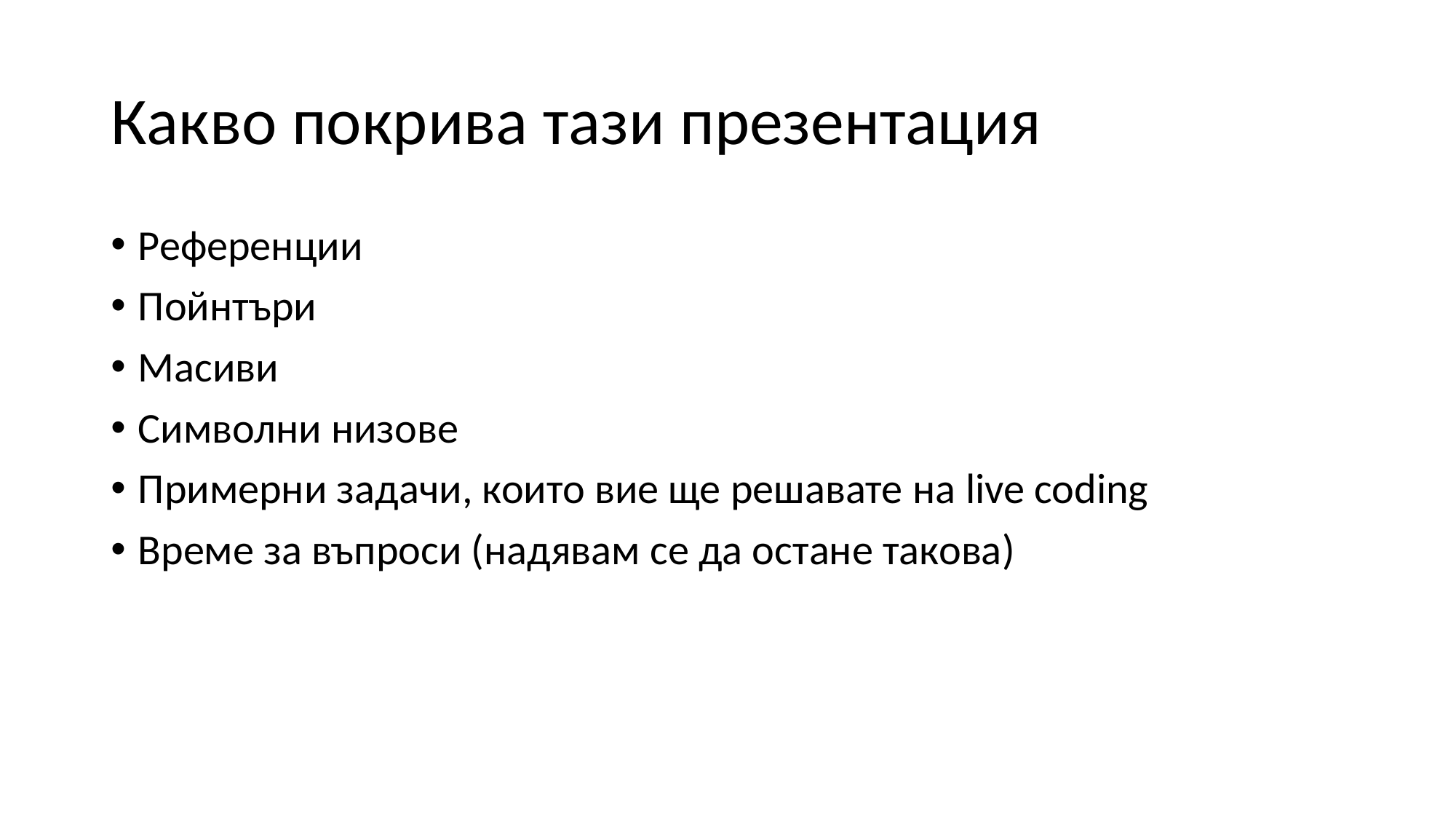

# Какво покрива тази презентация
Референции
Пойнтъри
Масиви
Символни низове
Примерни задачи, които вие ще решавате на live coding
Време за въпроси (надявам се да остане такова)